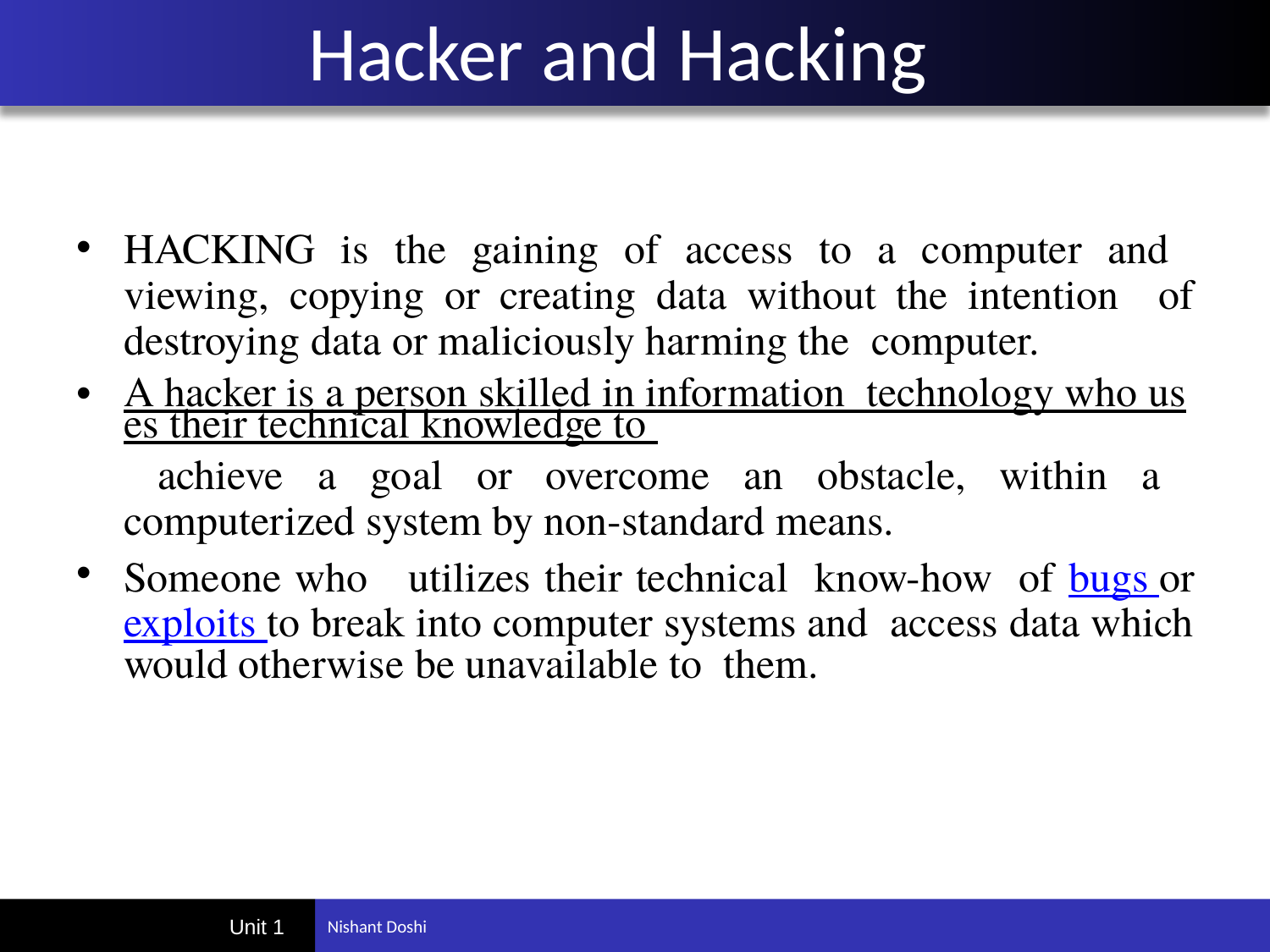

# Hacker and Hacking
HACKING is the gaining of access to a computer and  viewing, copying or creating data without the intention  of destroying data or maliciously harming the  computer.
A hacker is a person skilled in information  technology who uses their technical knowledge to  achieve a goal or overcome an obstacle, within a  computerized system by non-standard means.
Someone who   utilizes their technical  know-how  of bugs or exploits to break into computer systems and  access data which would otherwise be unavailable to  them.